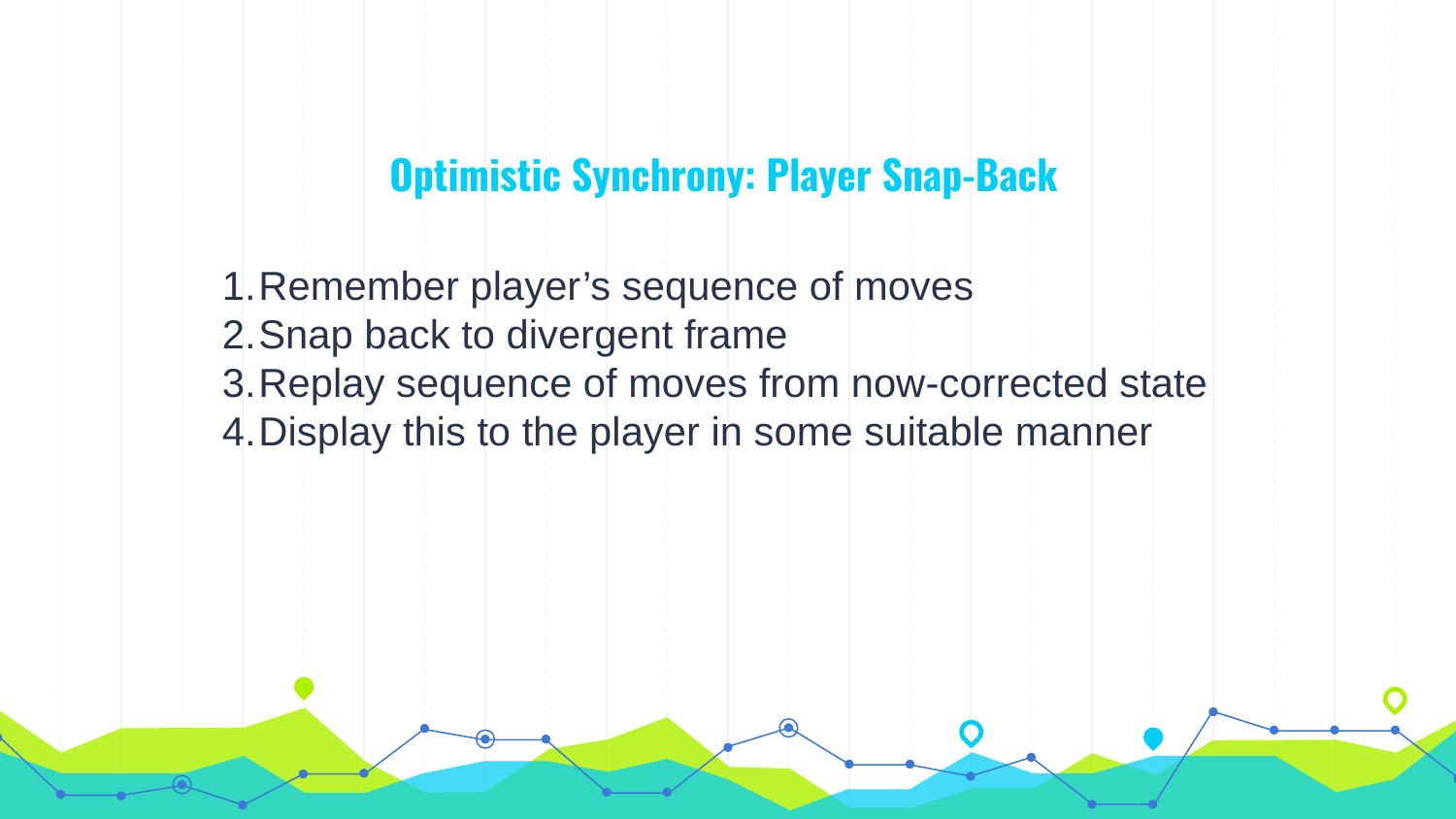

# Optimistic Synchrony: Player Snap-Back
Remember player’s sequence of moves
Snap back to divergent frame
Replay sequence of moves from now-corrected state
Display this to the player in some suitable manner